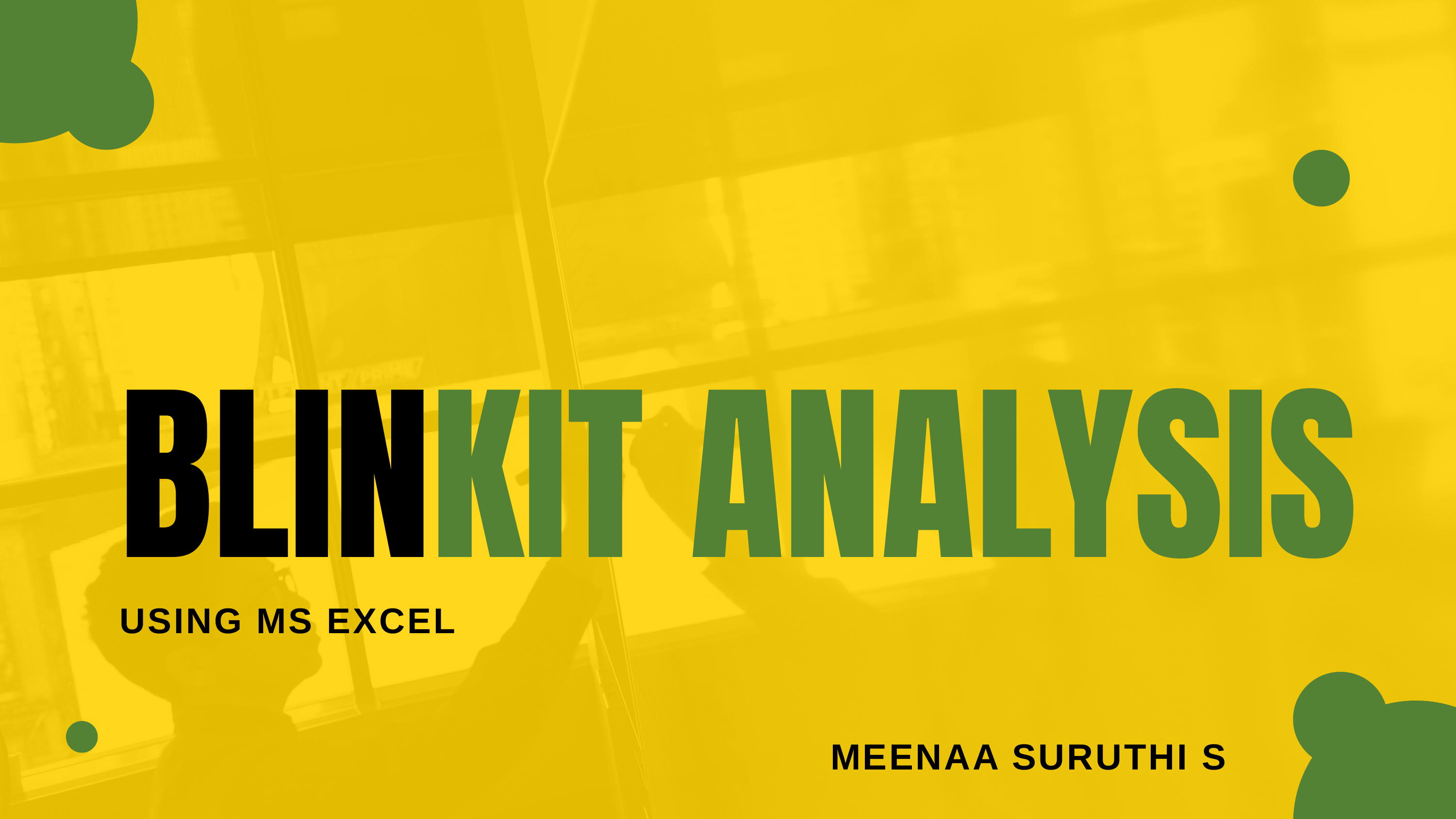

BLINKIT ANALYSIS
USING MS EXCEL

MEENAA SURUTHI S